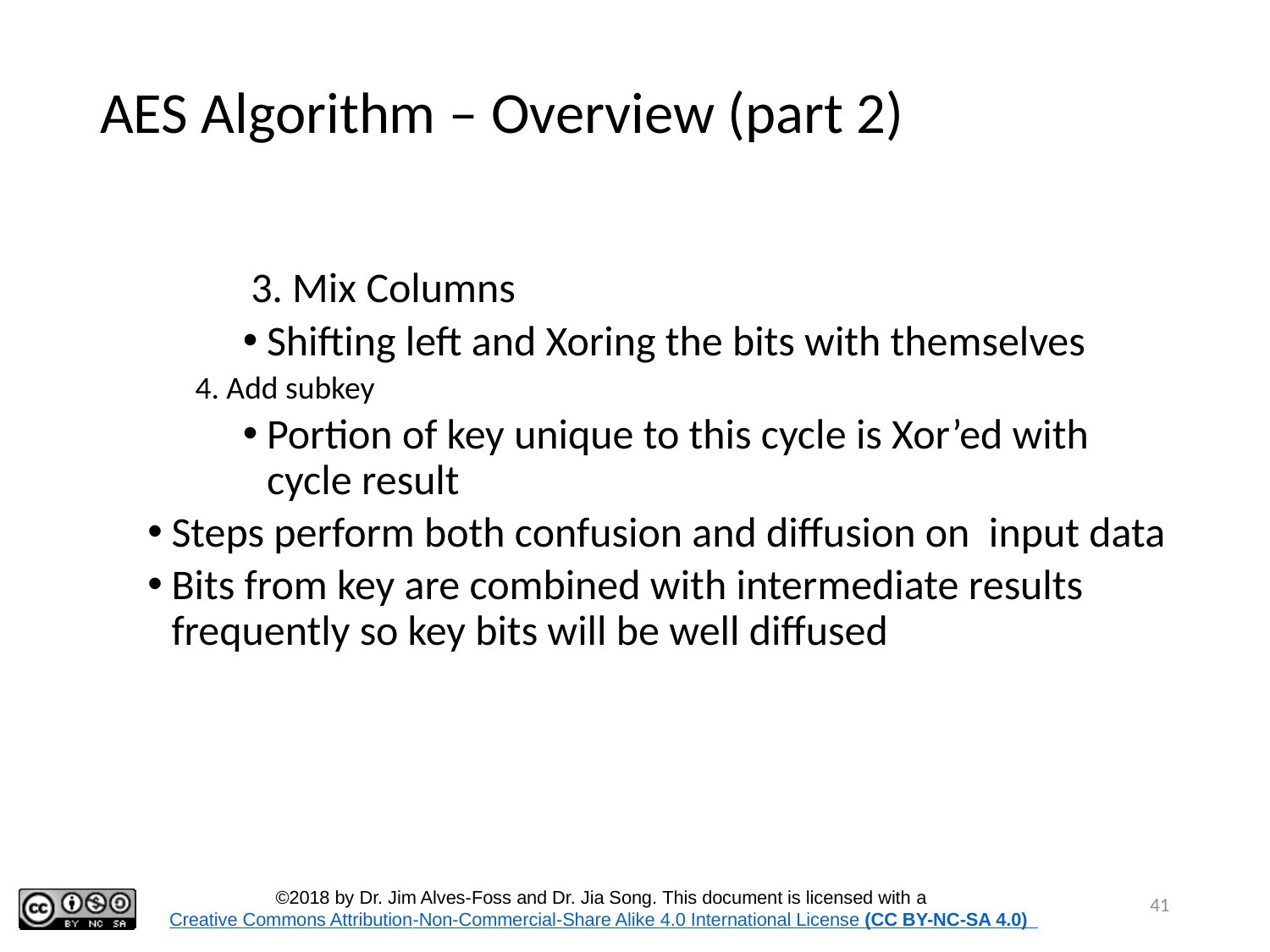

# AES Algorithm – Overview (part 2)
		3. Mix Columns
Shifting left and Xoring the bits with themselves
4. Add subkey
Portion of key unique to this cycle is Xor’ed with cycle result
Steps perform both confusion and diffusion on  input data
Bits from key are combined with intermediate results frequently so key bits will be well diffused

41